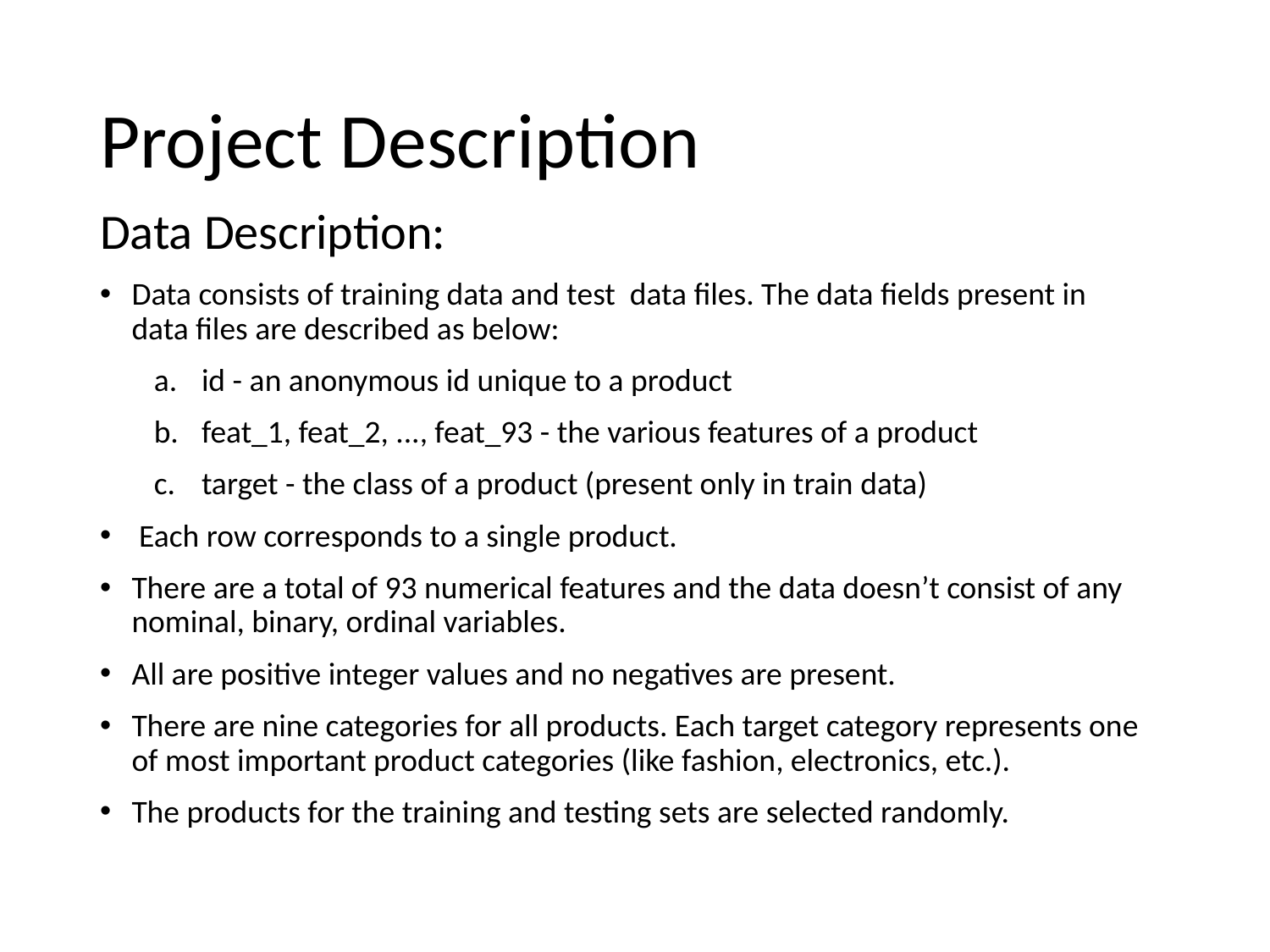

# Project Description
Data Description:
Data consists of training data and test  data files. The data fields present in        data files are described as below:
id - an anonymous id unique to a product
feat_1, feat_2, ..., feat_93 - the various features of a product
target - the class of a product (present only in train data)
 Each row corresponds to a single product.
There are a total of 93 numerical features and the data doesn’t consist of any nominal, binary, ordinal variables.
All are positive integer values and no negatives are present.
There are nine categories for all products. Each target category represents one of most important product categories (like fashion, electronics, etc.).
The products for the training and testing sets are selected randomly.